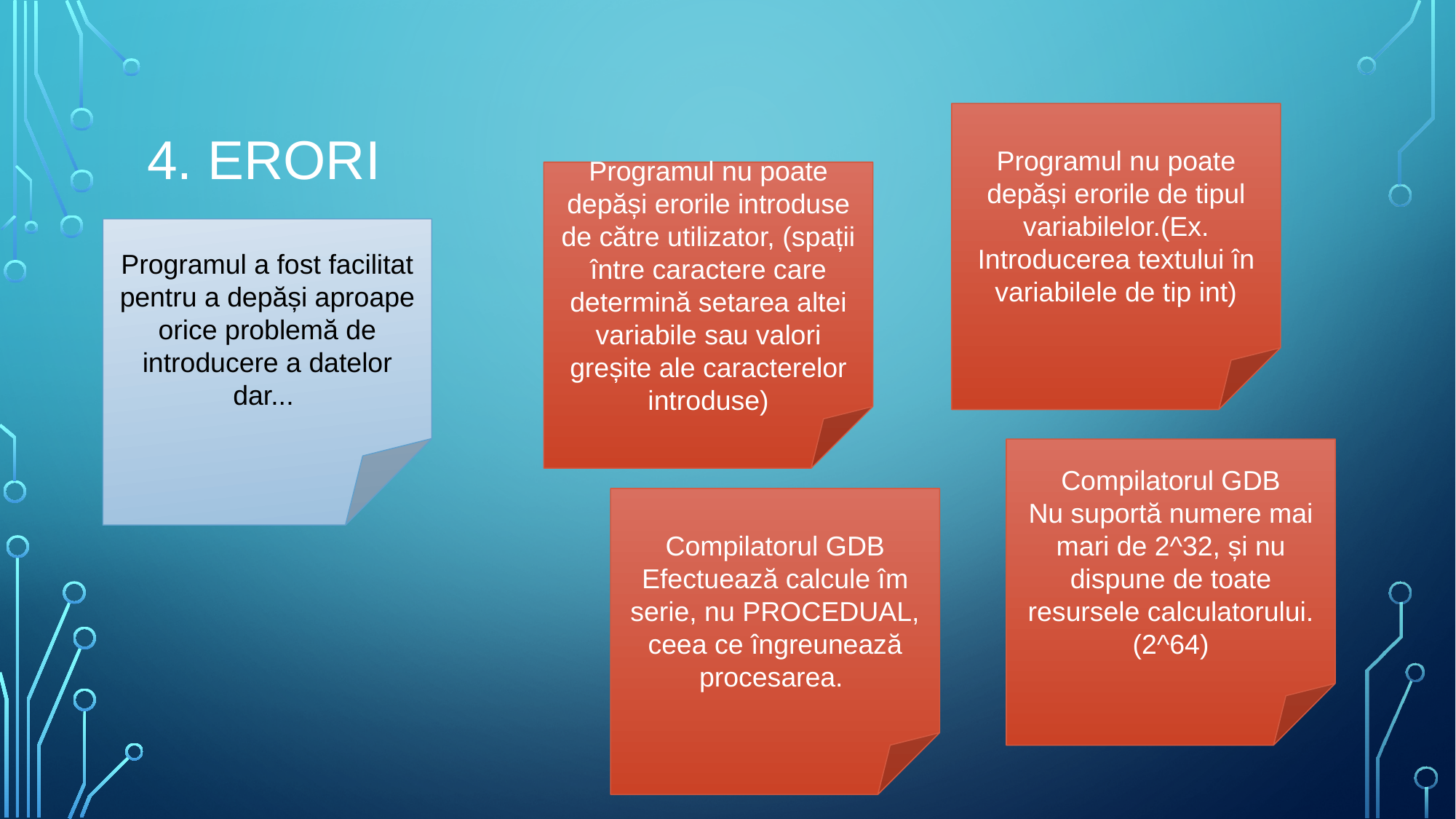

# 4. Erori
Programul nu poate depăși erorile de tipul variabilelor.(Ex. Introducerea textului în variabilele de tip int)
Programul nu poate depăși erorile introduse de către utilizator, (spații între caractere care determină setarea altei variabile sau valori greșite ale caracterelor introduse)
Programul a fost facilitat pentru a depăși aproape orice problemă de introducere a datelor dar...
Compilatorul GDB
Nu suportă numere mai mari de 2^32, și nu dispune de toate resursele calculatorului.(2^64)
Compilatorul GDB
Efectuează calcule îm serie, nu PROCEDUAL, ceea ce îngreunează procesarea.